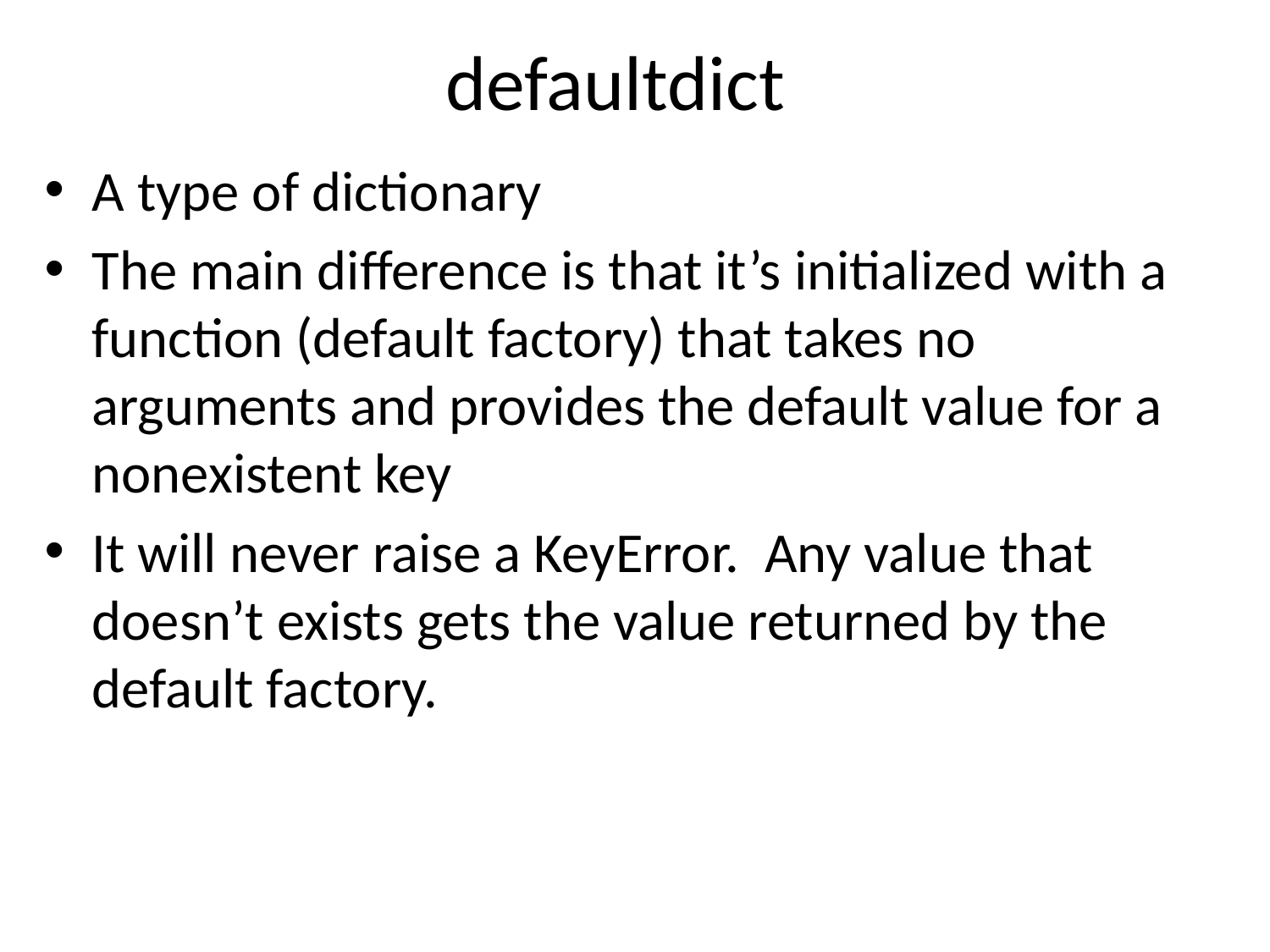

# defaultdict
A type of dictionary
The main difference is that it’s initialized with a function (default factory) that takes no arguments and provides the default value for a nonexistent key
It will never raise a KeyError.  Any value that doesn’t exists gets the value returned by the default factory.